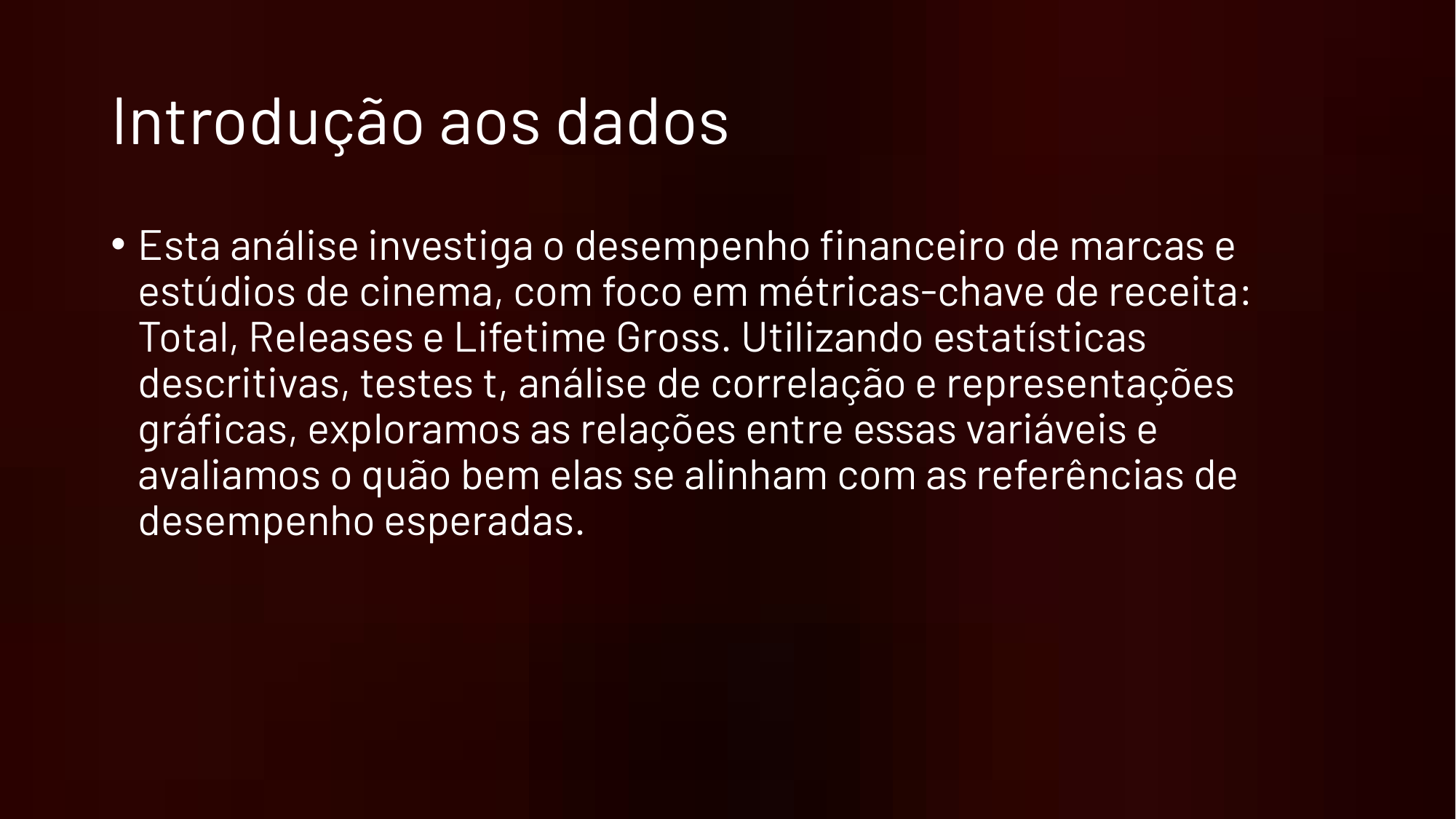

# Introdução aos dados
Esta análise investiga o desempenho financeiro de marcas e estúdios de cinema, com foco em métricas-chave de receita: Total, Releases e Lifetime Gross. Utilizando estatísticas descritivas, testes t, análise de correlação e representações gráficas, exploramos as relações entre essas variáveis e avaliamos o quão bem elas se alinham com as referências de desempenho esperadas.